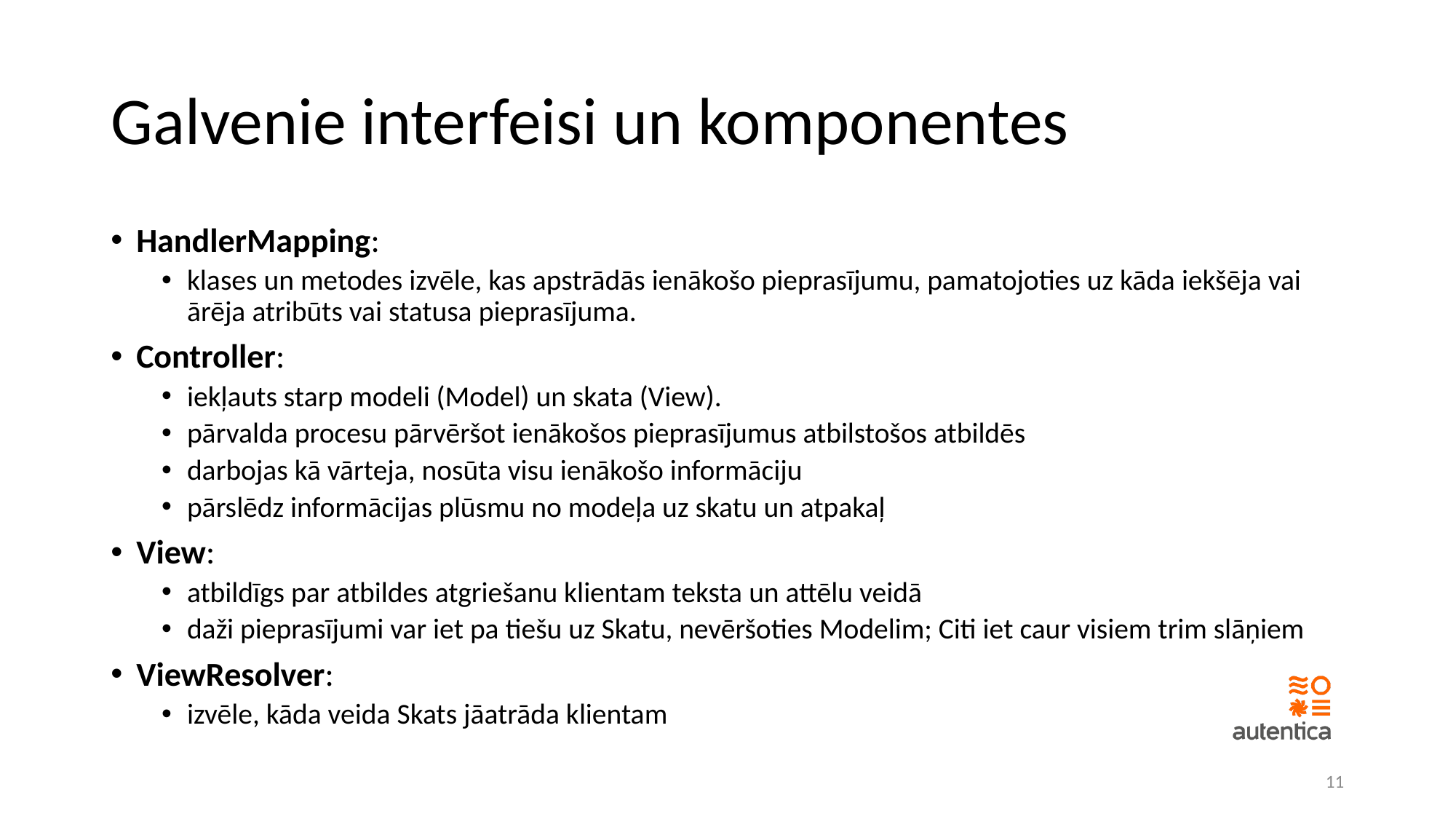

# Galvenie interfeisi un komponentes
HandlerMapping:
klases un metodes izvēle, kas apstrādās ienākošo pieprasījumu, pamatojoties uz kāda iekšēja vai ārēja atribūts vai statusa pieprasījuma.
Controller:
iekļauts starp modeli (Model) un skata (View).
pārvalda procesu pārvēršot ienākošos pieprasījumus atbilstošos atbildēs
darbojas kā vārteja, nosūta visu ienākošo informāciju
pārslēdz informācijas plūsmu no modeļa uz skatu un atpakaļ
View:
atbildīgs par atbildes atgriešanu klientam teksta un attēlu veidā
daži pieprasījumi var iet pa tiešu uz Skatu, nevēršoties Modelim; Citi iet caur visiem trim slāņiem
ViewResolver:
izvēle, kāda veida Skats jāatrāda klientam
11